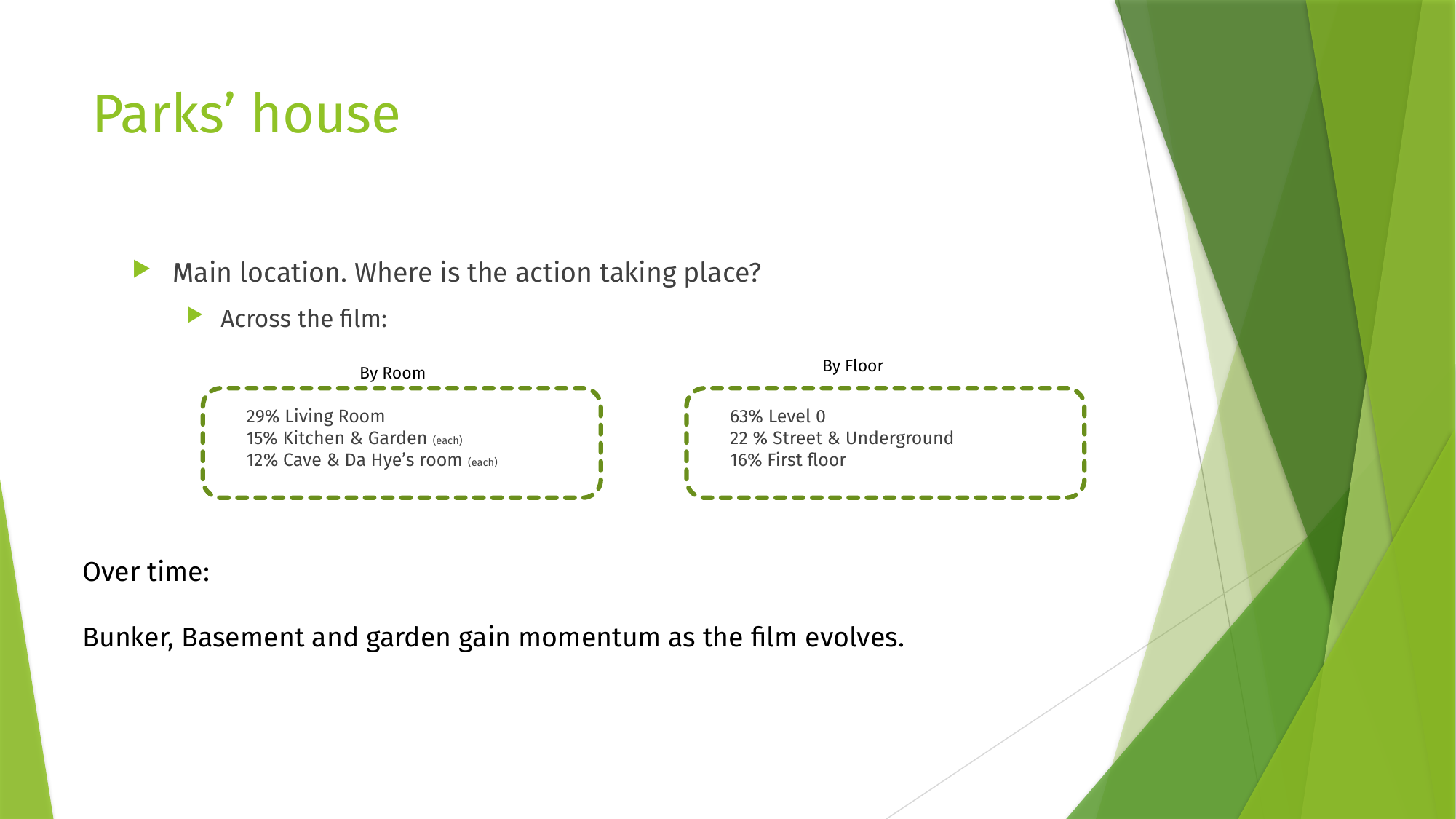

# Parks’ house
Main location. Where is the action taking place?
Across the film:

By Floor
By Room

63% Level 0
22 % Street & Underground
16% First floor

29% Living Room
15% Kitchen & Garden (each)
12% Cave & Da Hye’s room (each)
Over time:

Bunker, Basement and garden gain momentum as the film evolves.